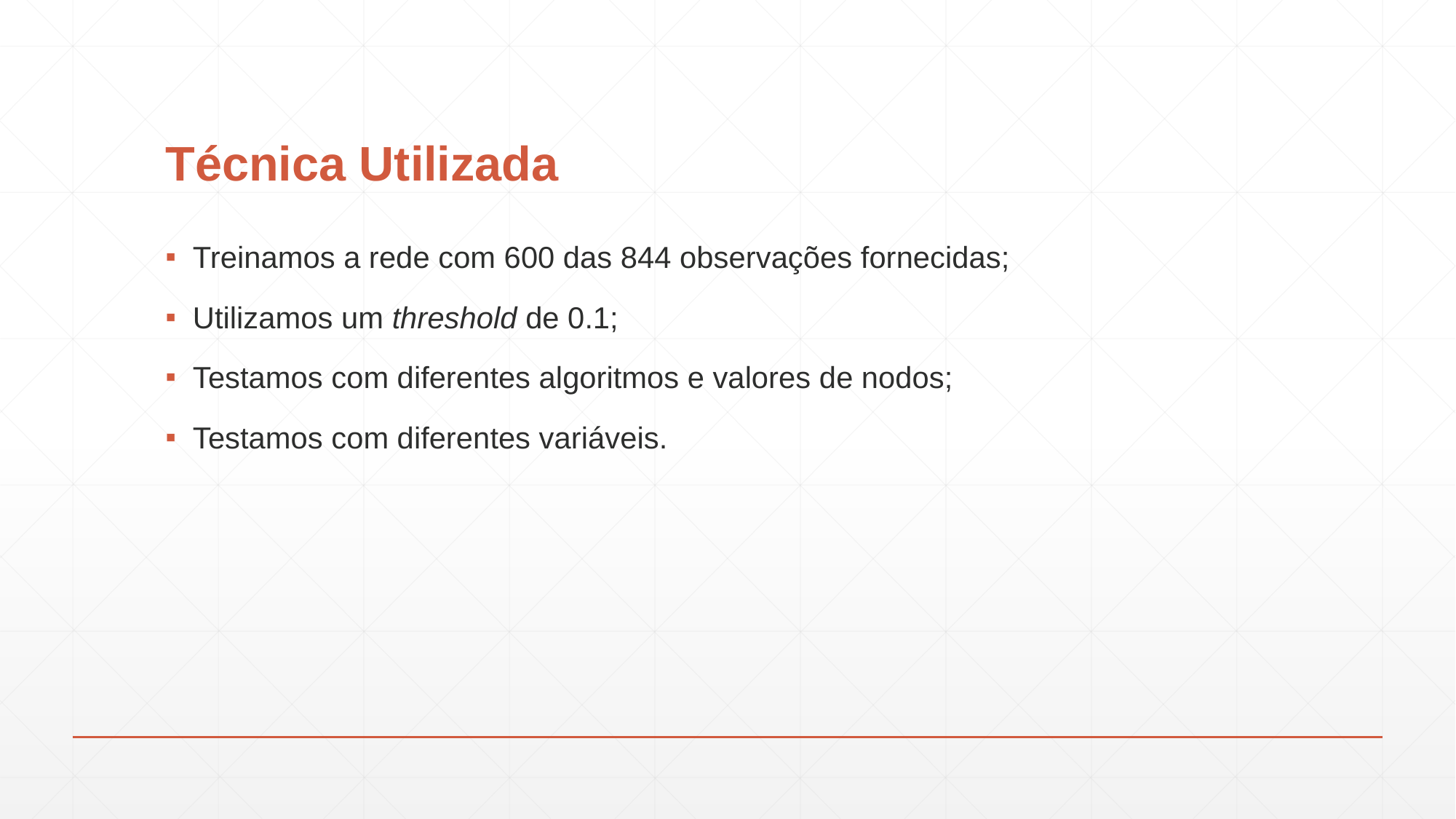

# Técnica Utilizada
Treinamos a rede com 600 das 844 observações fornecidas;
Utilizamos um threshold de 0.1;
Testamos com diferentes algoritmos e valores de nodos;
Testamos com diferentes variáveis.